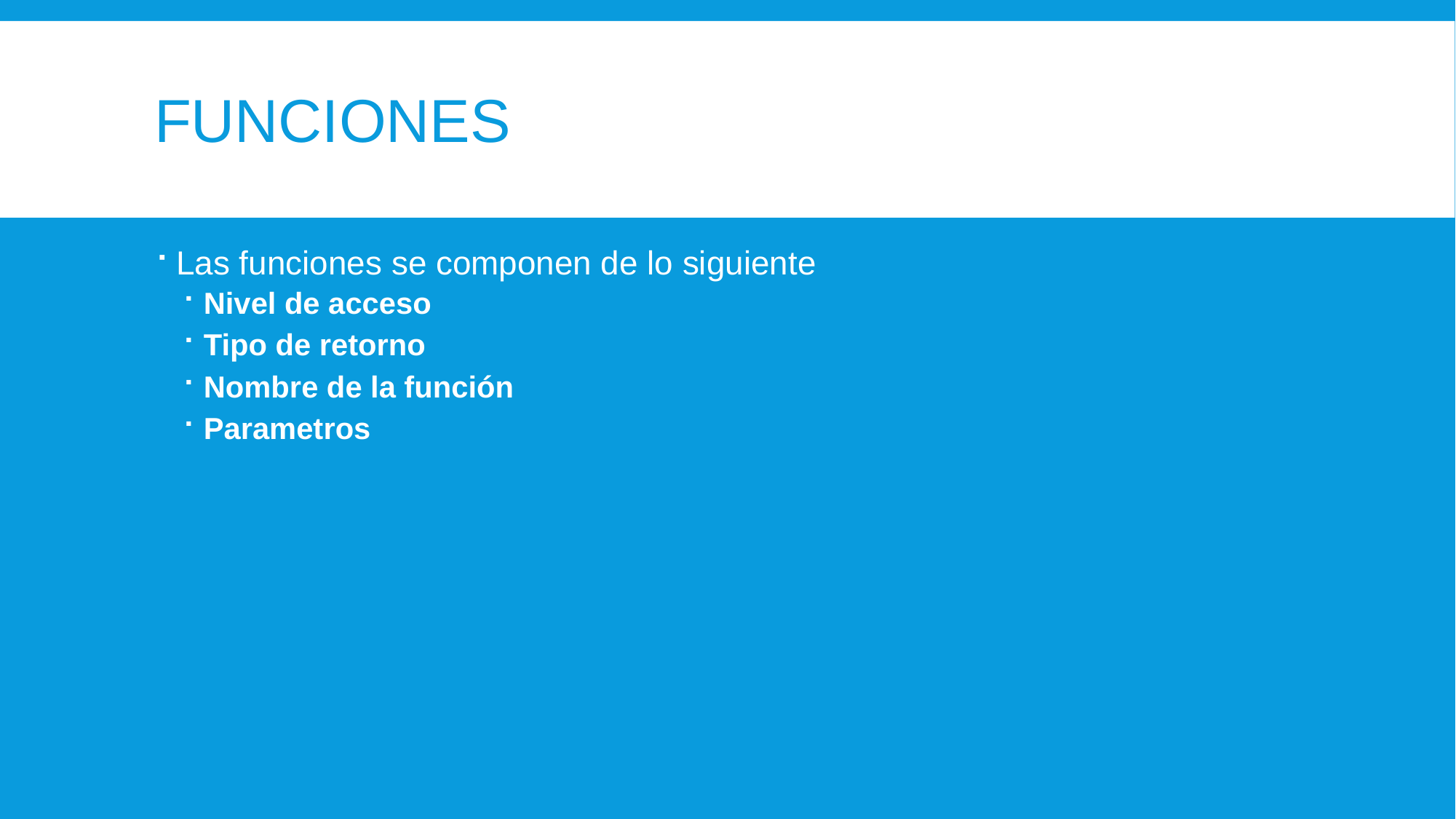

# Funciones
Las funciones se componen de lo siguiente
Nivel de acceso
Tipo de retorno
Nombre de la función
Parametros